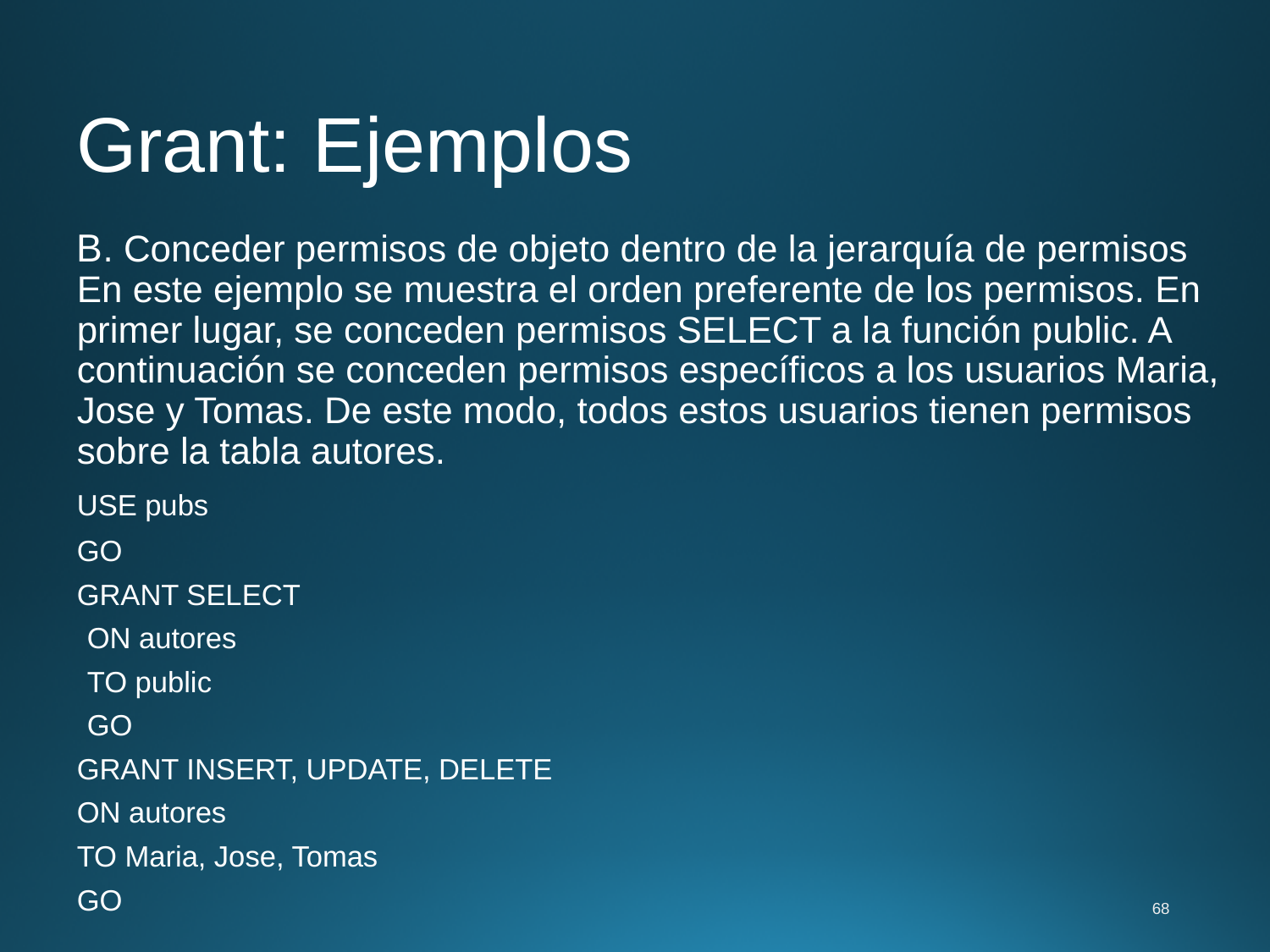

# Grant: Ejemplos
	B. Conceder permisos de objeto dentro de la jerarquía de permisos En este ejemplo se muestra el orden preferente de los permisos. En primer lugar, se conceden permisos SELECT a la función public. A continuación se conceden permisos específicos a los usuarios Maria, Jose y Tomas. De este modo, todos estos usuarios tienen permisos sobre la tabla autores.
	USE pubs
	GO
	GRANT SELECT
    ON autores
    TO public
    GO
	GRANT INSERT, UPDATE, DELETE
	ON autores
	TO Maria, Jose, Tomas
	GO
68